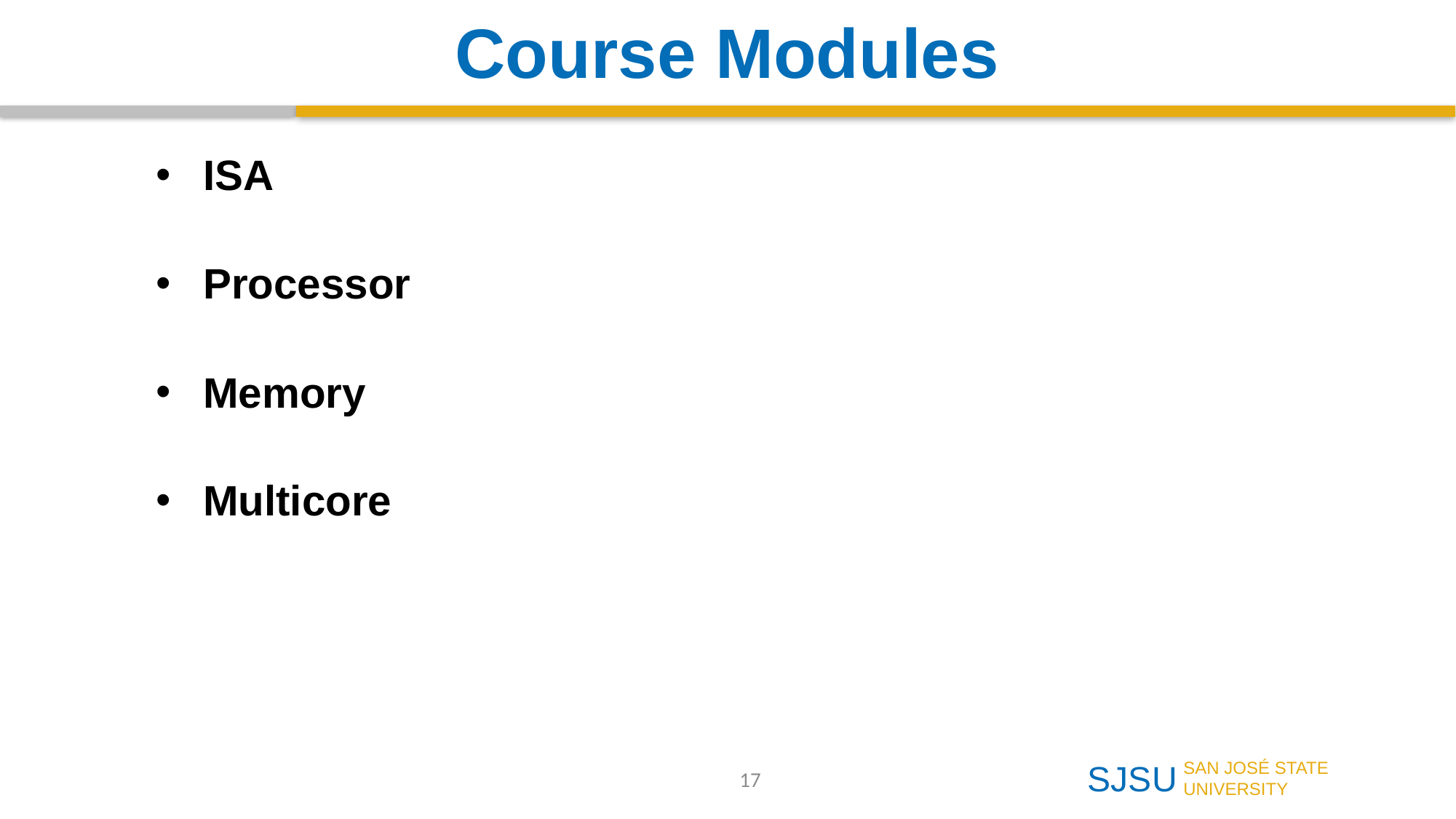

# Course Modules
ISA

Processor

Memory

Multicore
17